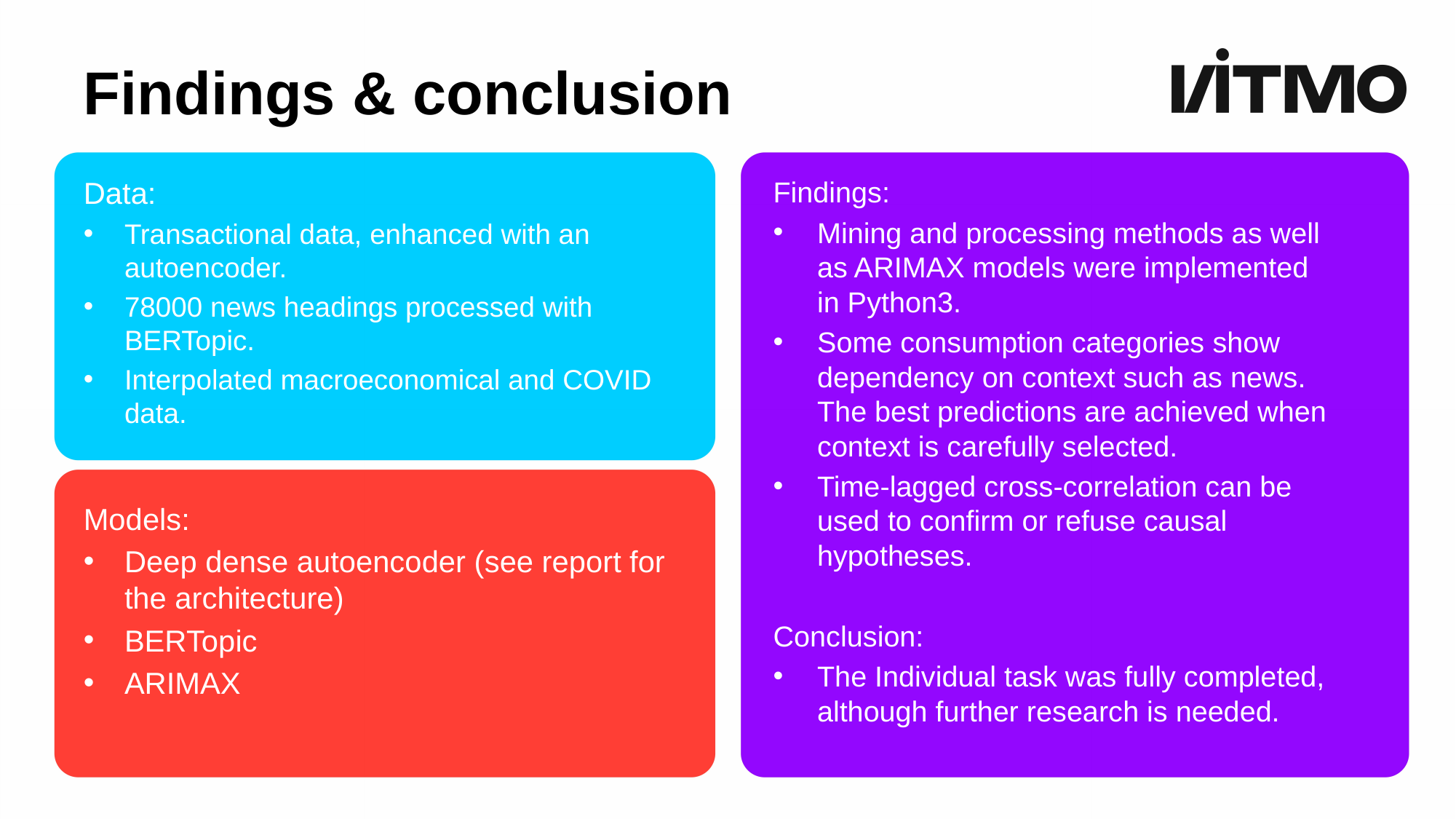

Findings & conclusion
# Data:
Transactional data, enhanced with an autoencoder.
78000 news headings processed with BERTopic.
Interpolated macroeconomical and COVID data.
Findings:
Mining and processing methods as well as ARIMAX models were implemented in Python3.
Some consumption categories show dependency on context such as news. The best predictions are achieved when context is carefully selected.
Time-lagged cross-correlation can be used to confirm or refuse causal hypotheses.

Conclusion:
The Individual task was fully completed, although further research is needed.
Models:
Deep dense autoencoder (see report for the architecture)
BERTopic
ARIMAX